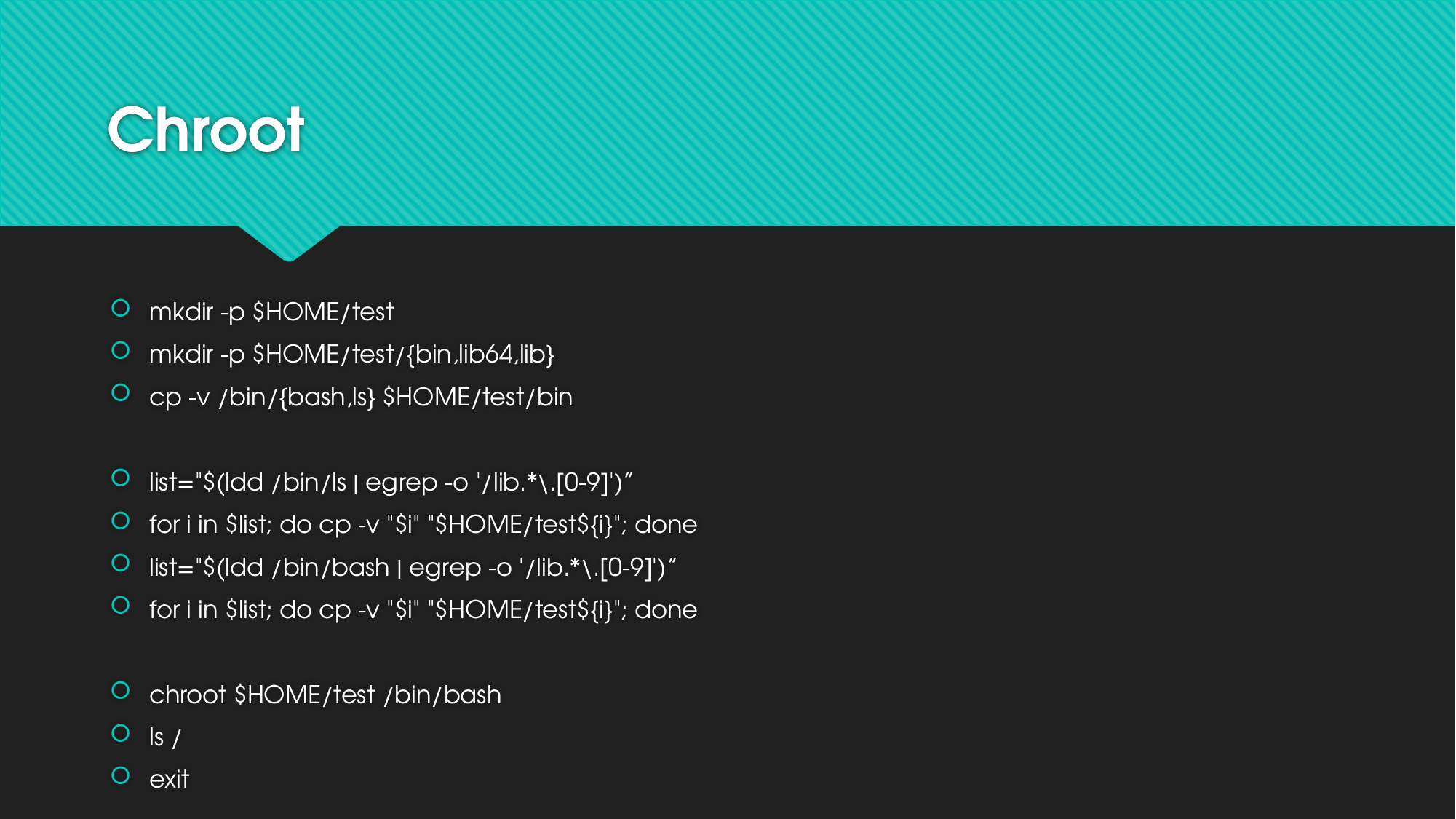

# Chroot
mkdir -p $HOME/test
mkdir -p $HOME/test/{bin,lib64,lib}
cp -v /bin/{bash,ls} $HOME/test/bin

list="$(ldd /bin/ls | egrep -o '/lib.*\.[0-9]')”
for i in $list; do cp -v "$i" "$HOME/test${i}"; done
list="$(ldd /bin/bash | egrep -o '/lib.*\.[0-9]')”
for i in $list; do cp -v "$i" "$HOME/test${i}"; done

chroot $HOME/test /bin/bash
ls /
exit